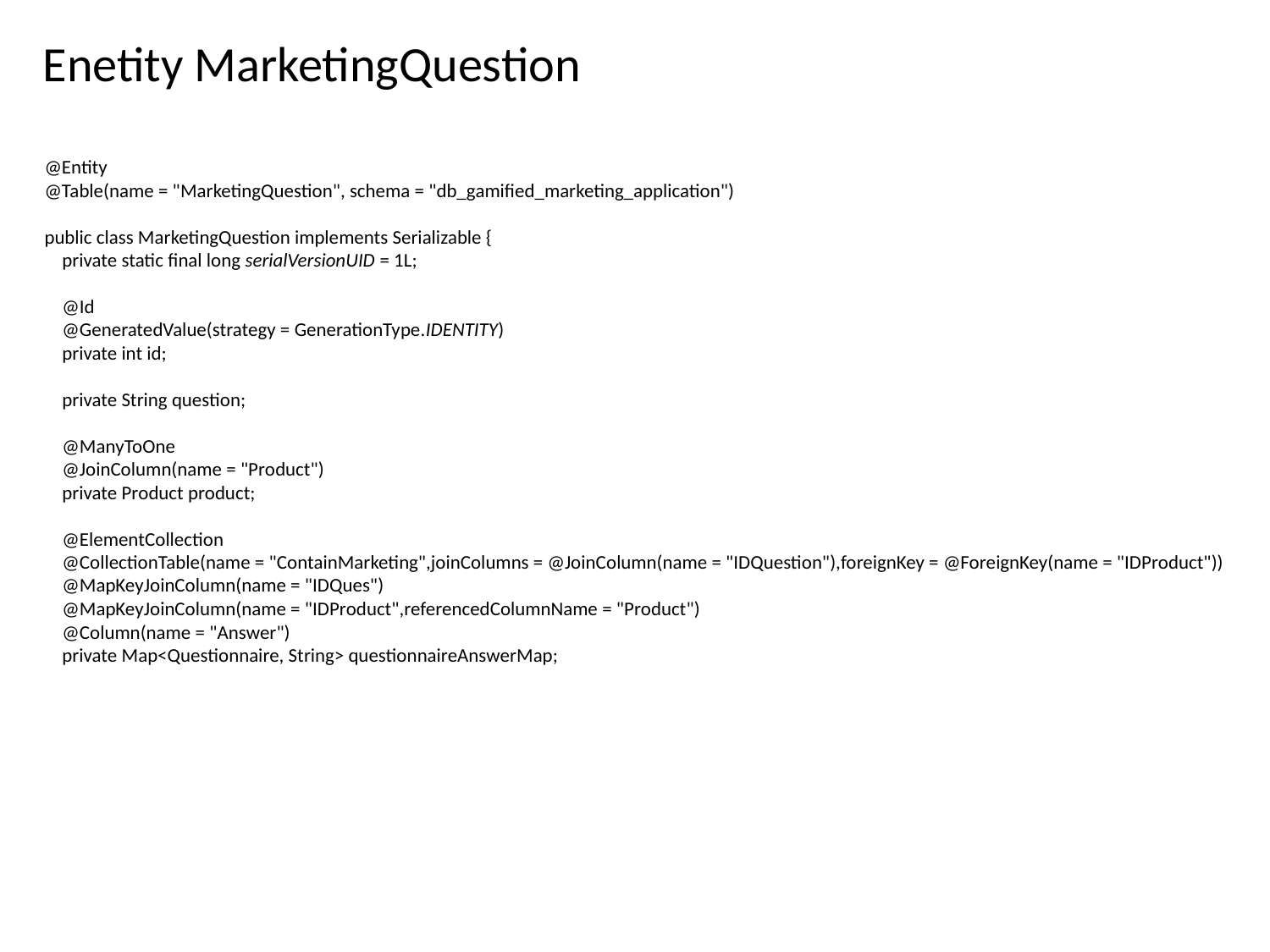

Enetity MarketingQuestion
@Entity
@Table(name = "MarketingQuestion", schema = "db_gamified_marketing_application")
public class MarketingQuestion implements Serializable {
    private static final long serialVersionUID = 1L;
    @Id
    @GeneratedValue(strategy = GenerationType.IDENTITY)
    private int id;
    private String question;
    @ManyToOne
    @JoinColumn(name = "Product")
    private Product product;
    @ElementCollection
    @CollectionTable(name = "ContainMarketing",joinColumns = @JoinColumn(name = "IDQuestion"),foreignKey = @ForeignKey(name = "IDProduct"))
    @MapKeyJoinColumn(name = "IDQues")
    @MapKeyJoinColumn(name = "IDProduct",referencedColumnName = "Product")
    @Column(name = "Answer")
    private Map<Questionnaire, String> questionnaireAnswerMap;